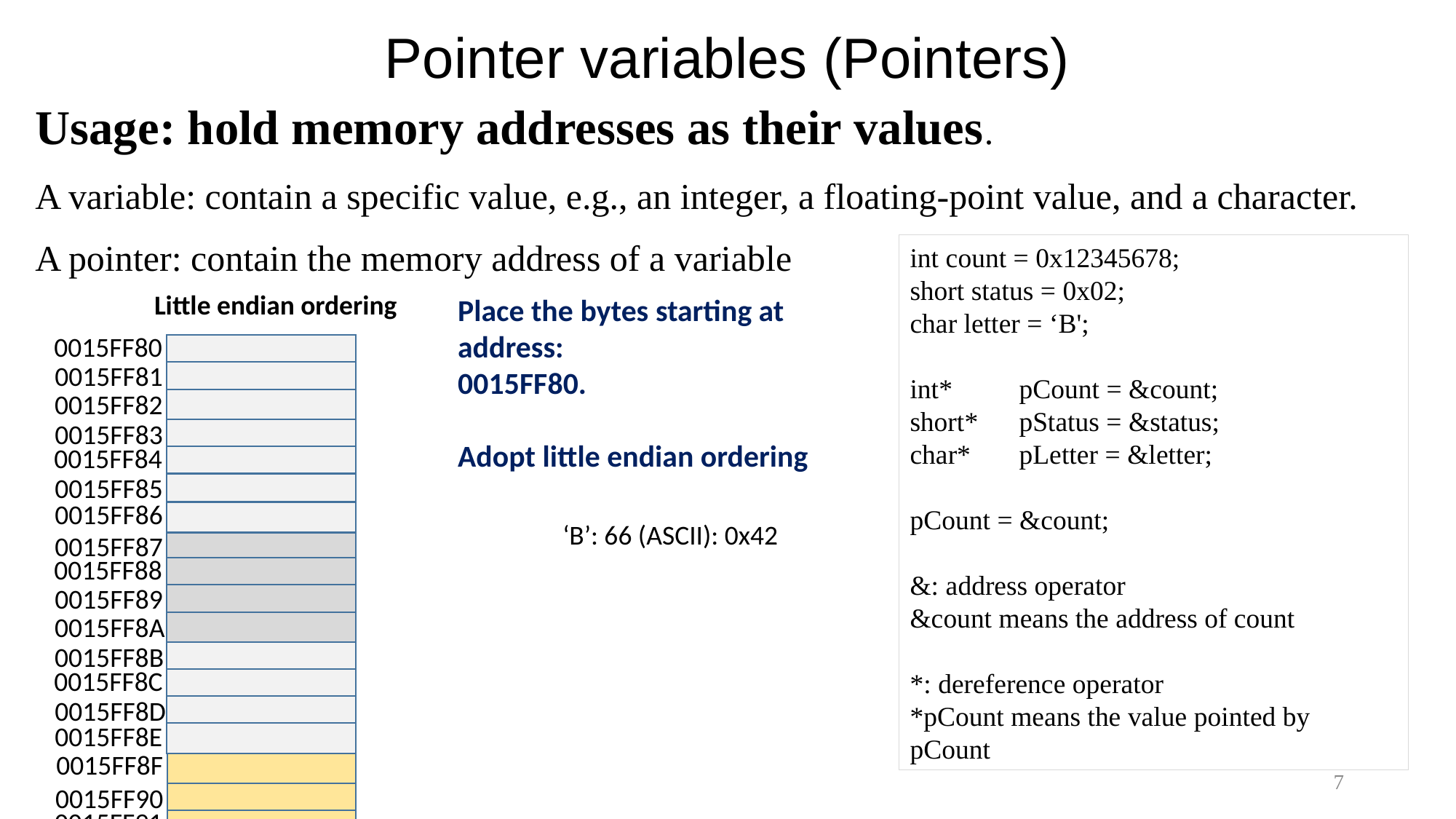

# Pointer variables (Pointers)
Usage: hold memory addresses as their values.
A variable: contain a specific value, e.g., an integer, a floating-point value, and a character.
A pointer: contain the memory address of a variable
int count = 0x12345678;
short status = 0x02;
char letter = ‘B';

int* 	pCount = &count;
short* 	pStatus = &status;
char* 	pLetter = &letter;

pCount = &count;

&: address operator
&count means the address of count

*: dereference operator
*pCount means the value pointed by pCount

Little endian ordering
Place the bytes starting at address:
0015FF80.

Adopt little endian ordering
0015FF80

0015FF81

0015FF82

0015FF83

0015FF84

0015FF85

0015FF86

‘B’: 66 (ASCII): 0x42
0015FF87

0015FF88

0015FF89

0015FF8A

0015FF8B

0015FF8C

0015FF8D

0015FF8E

0015FF8F

7
0015FF90

0015FF91

0015FF92